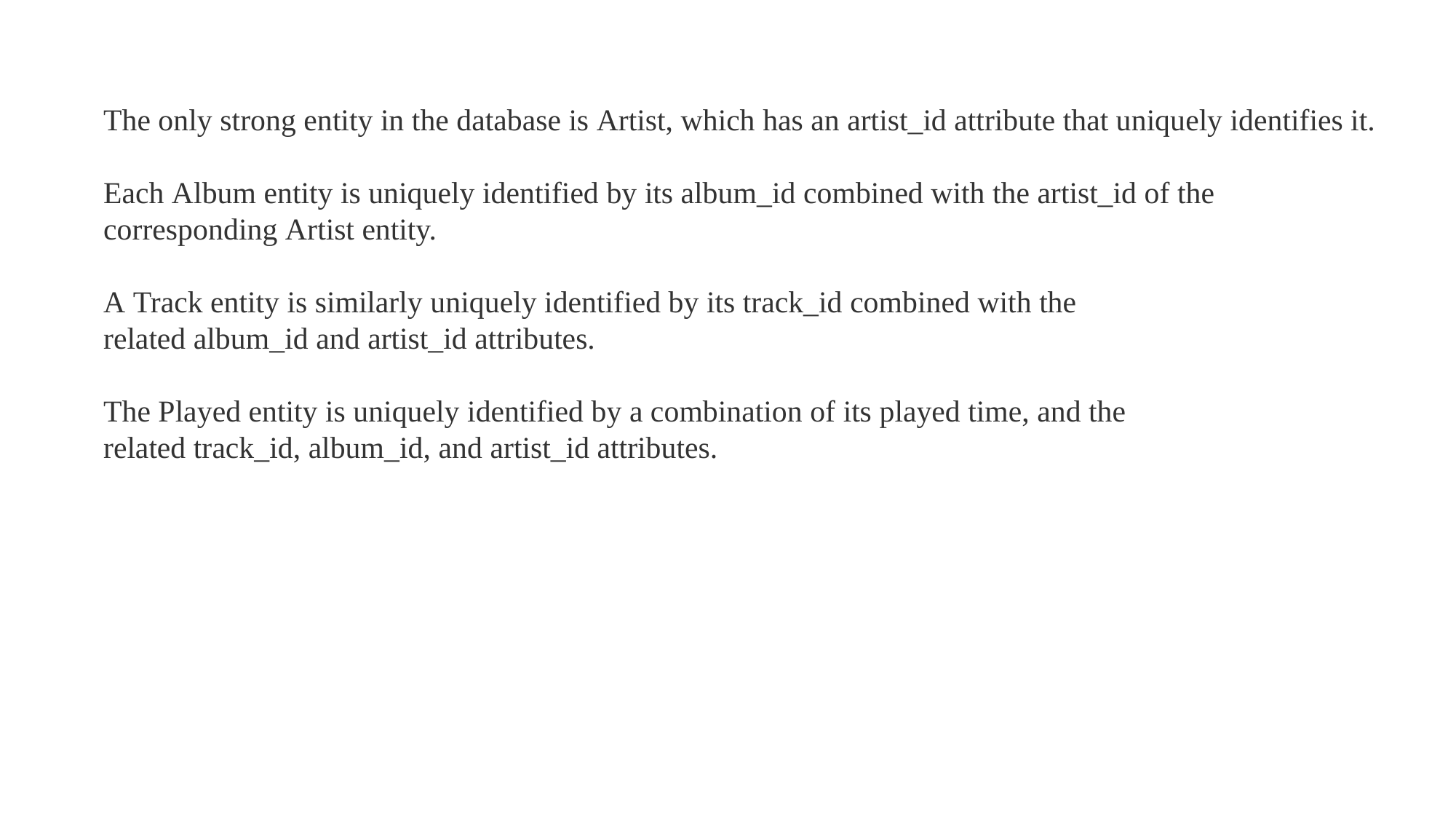

The only strong entity in the database is Artist, which has an artist_id attribute that uniquely identifies it.

Each Album entity is uniquely identified by its album_id combined with the artist_id of the corresponding Artist entity.

A Track entity is similarly uniquely identified by its track_id combined with the related album_id and artist_id attributes.

The Played entity is uniquely identified by a combination of its played time, and the related track_id, album_id, and artist_id attributes.